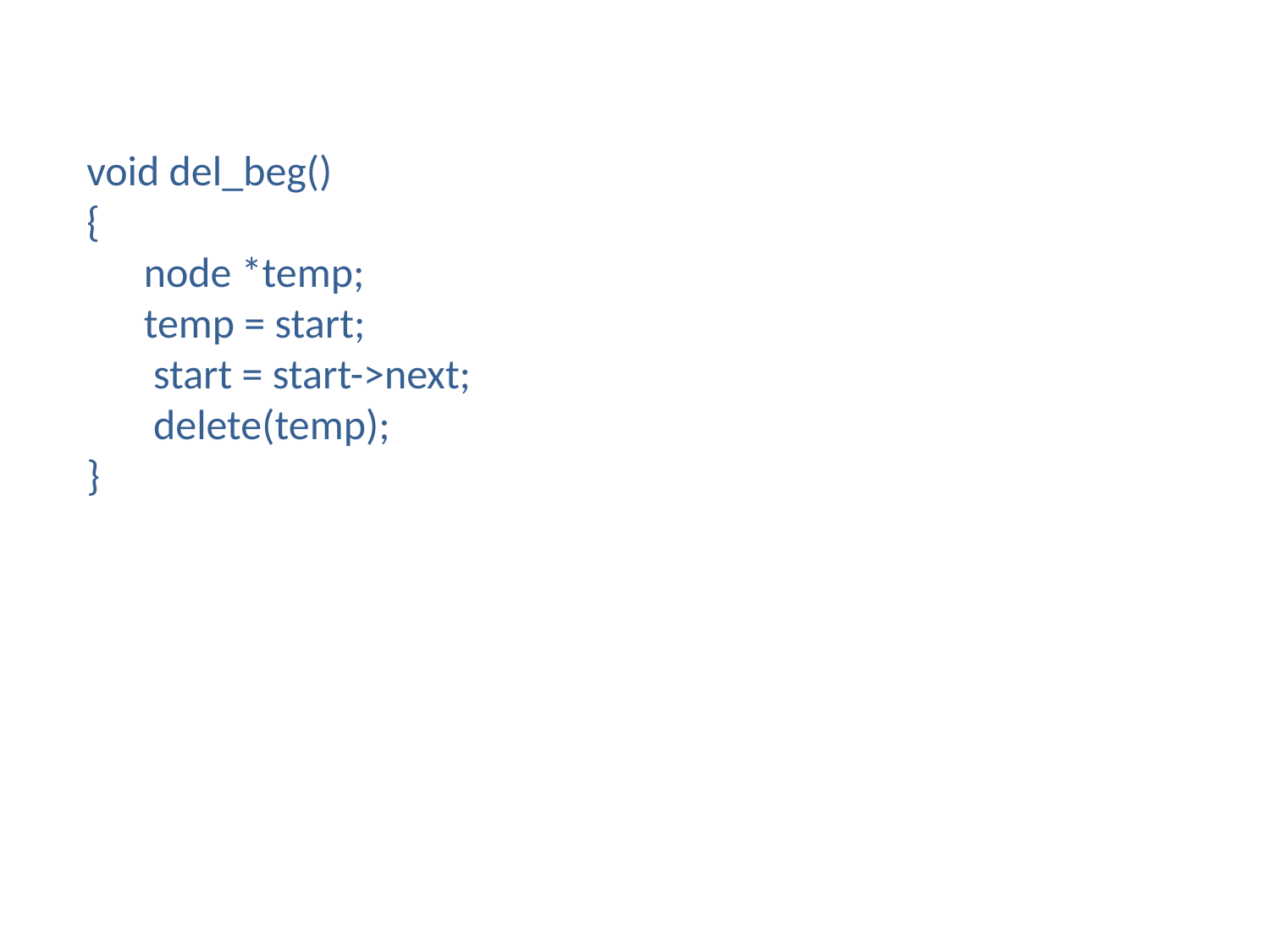

void del_beg()
{
      node *temp;
      temp = start;
       start = start->next;
       delete(temp);
}